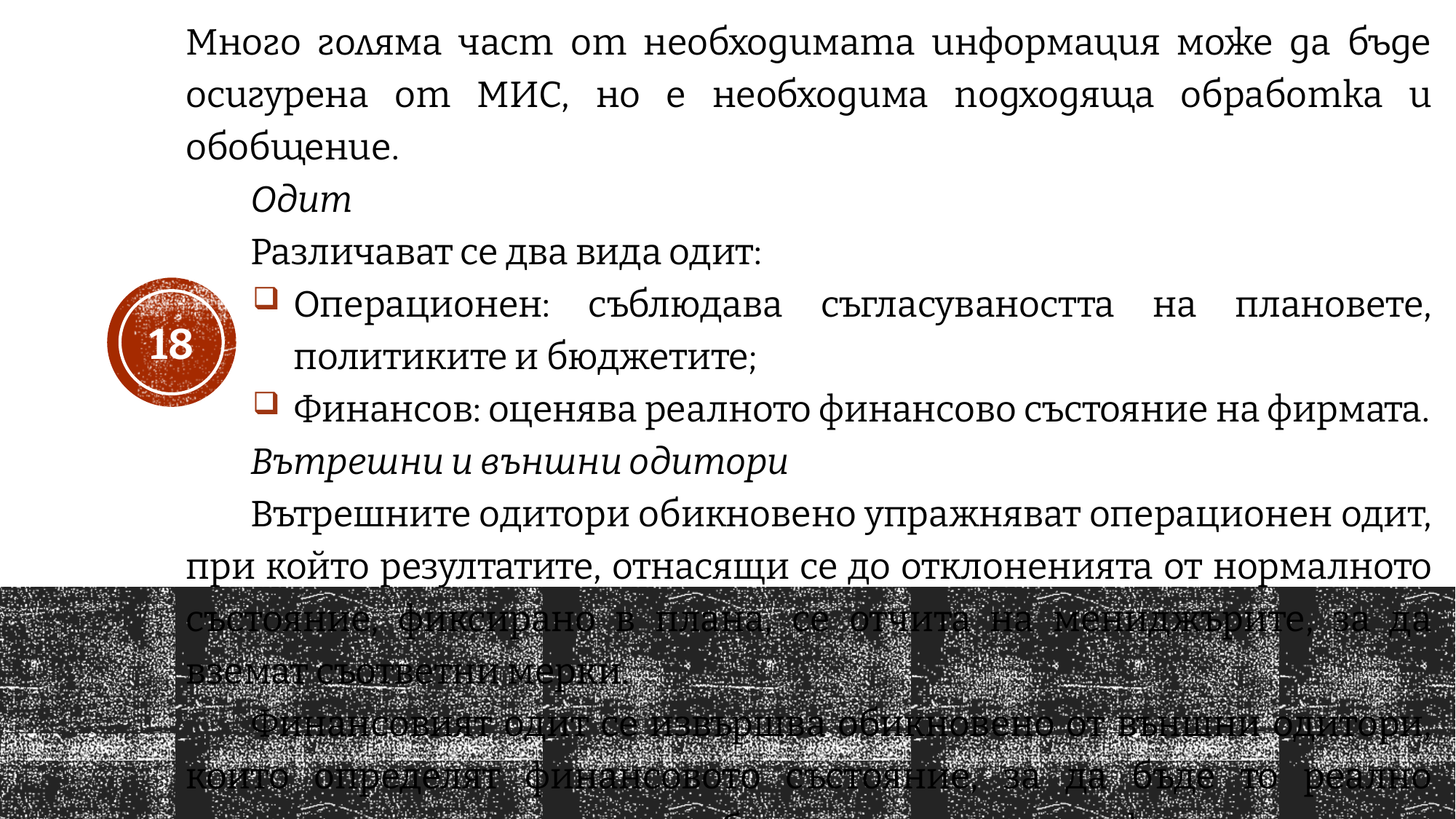

Много голяма част от необходимата информация може да бъде осигурена от МИС, но е необходима подходяща обработка и обобщение.
Одит
Различават се два вида одит:
Операционен: съблюдава съгласуваността на плановете, политиките и бюджетите;
Финансов: оценява реалното финансово състояние на фирмата.
Вътрешни и външни одитори
Вътрешните одитори обикновено упражняват операционен одит, при който резултатите, отнасящи се до отклоненията от нормалното състояние, фиксирано в плана, се отчита на мениджърите, за да вземат съответни мерки.
Финансовият одит се извършва обикновено от външни одитори, които определят финансовото състояние, за да бъде то реално представено на инвеститори, банки и партньори на фирмата.
18